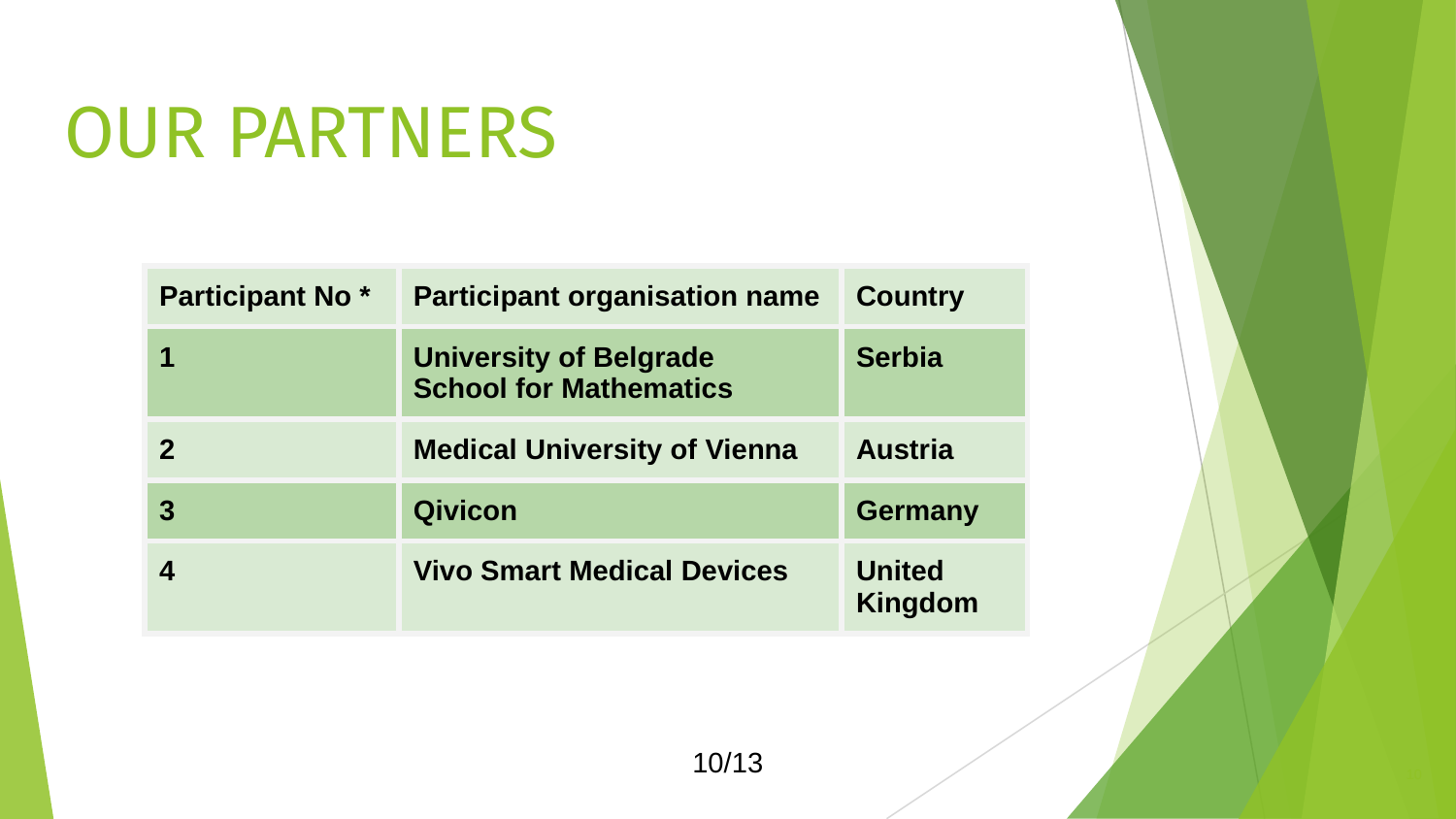

# OUR PARTNERS

| Participant No \* | Participant organisation name | Country |
| --- | --- | --- |
| 1 | University of Belgrade School for Mathematics | Serbia |
| 2 | Medical University of Vienna | Austria |
| 3 | Qivicon | Germany |
| 4 | Vivo Smart Medical Devices | United Kingdom |
10/13
10